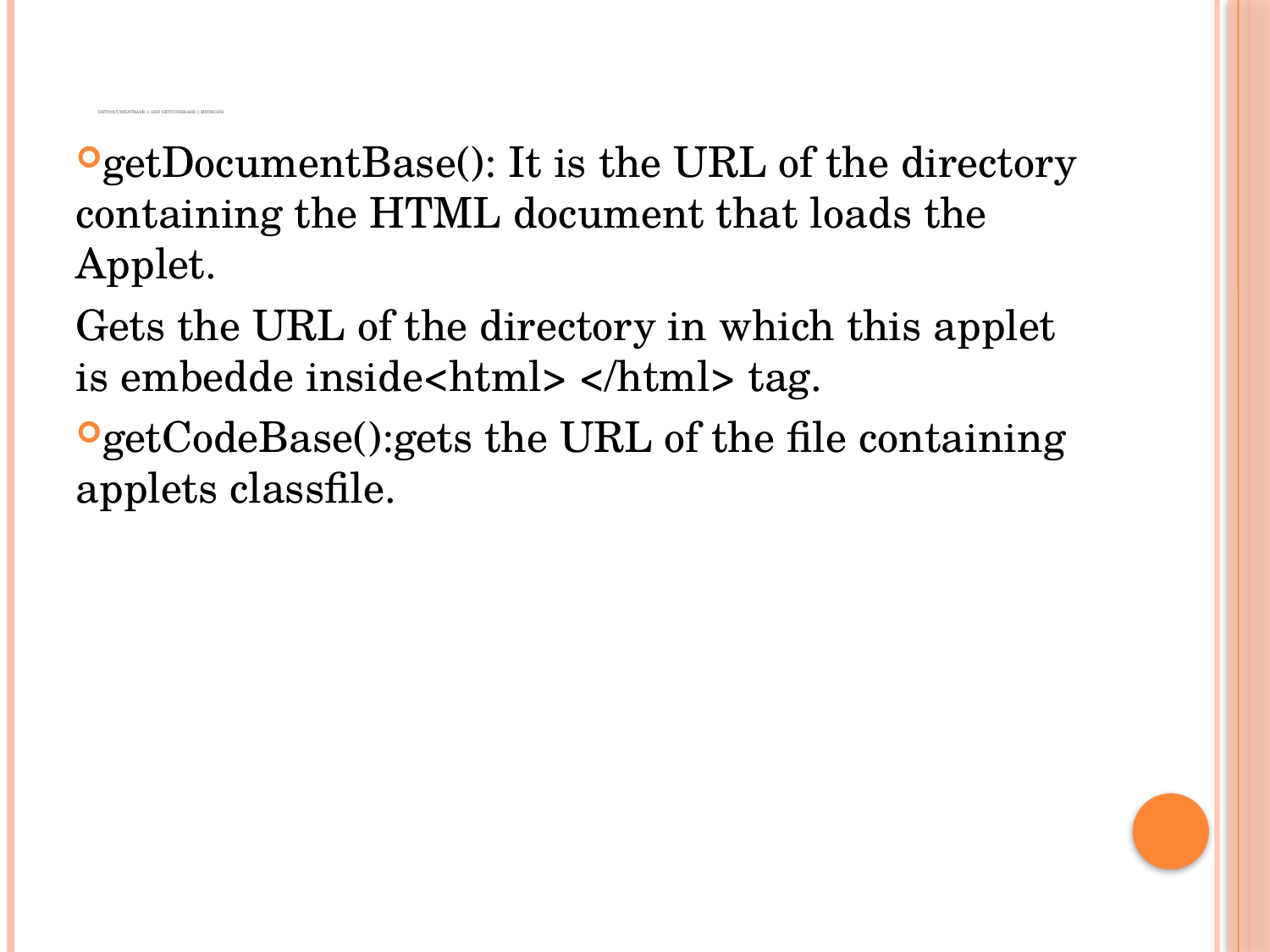

# getDocumentBase () AND getCodeBase () Methods
getDocumentBase(): It is the URL of the directory containing the HTML document that loads the Applet.
Gets the URL of the directory in which this applet is embedde inside<html> </html> tag.
getCodeBase():gets the URL of the file containing applets classfile.